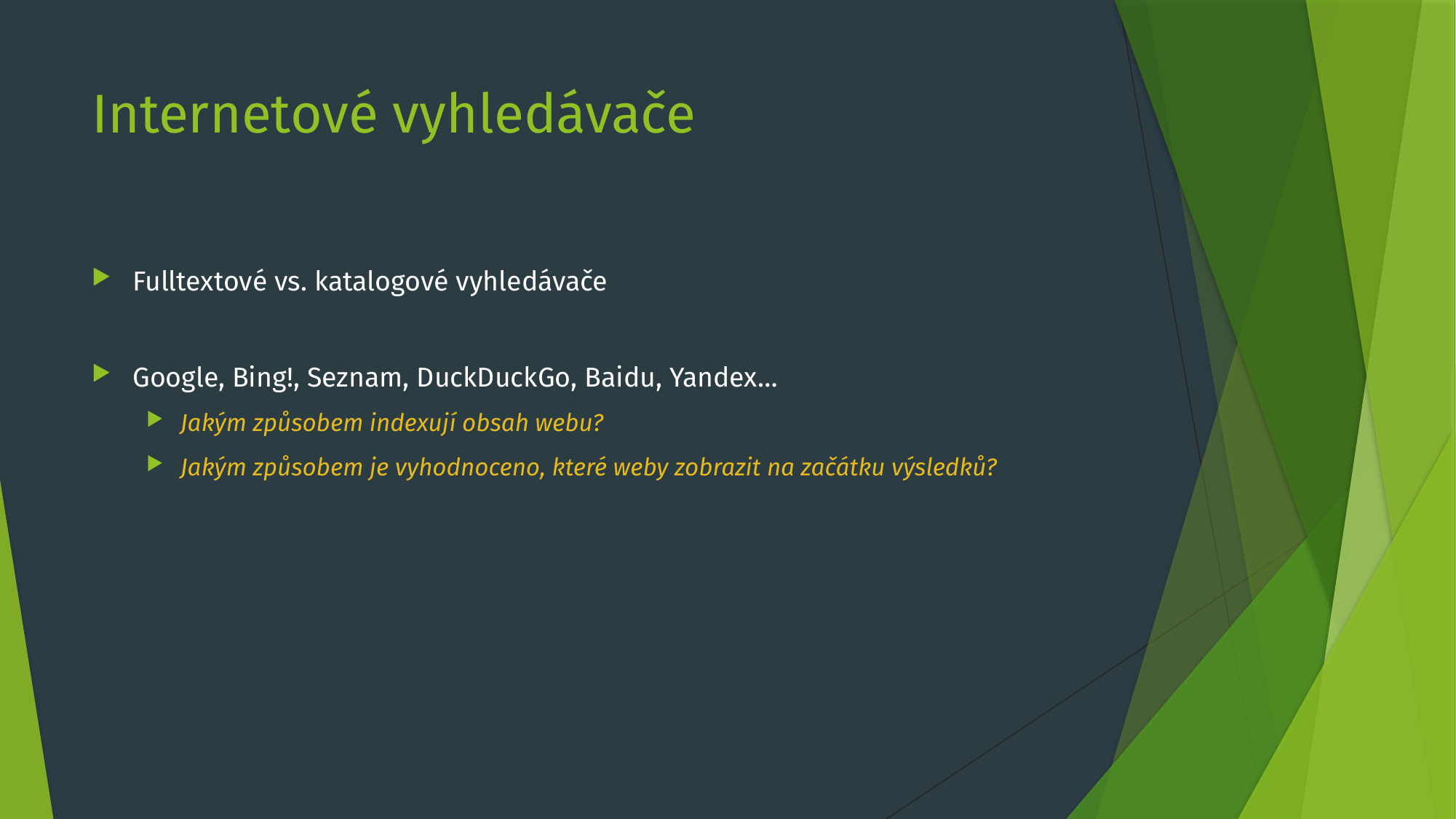

# Internetové vyhledávače
Fulltextové vs. katalogové vyhledávače

Google, Bing!, Seznam, DuckDuckGo, Baidu, Yandex…
Jakým způsobem indexují obsah webu?
Jakým způsobem je vyhodnoceno, které weby zobrazit na začátku výsledků?